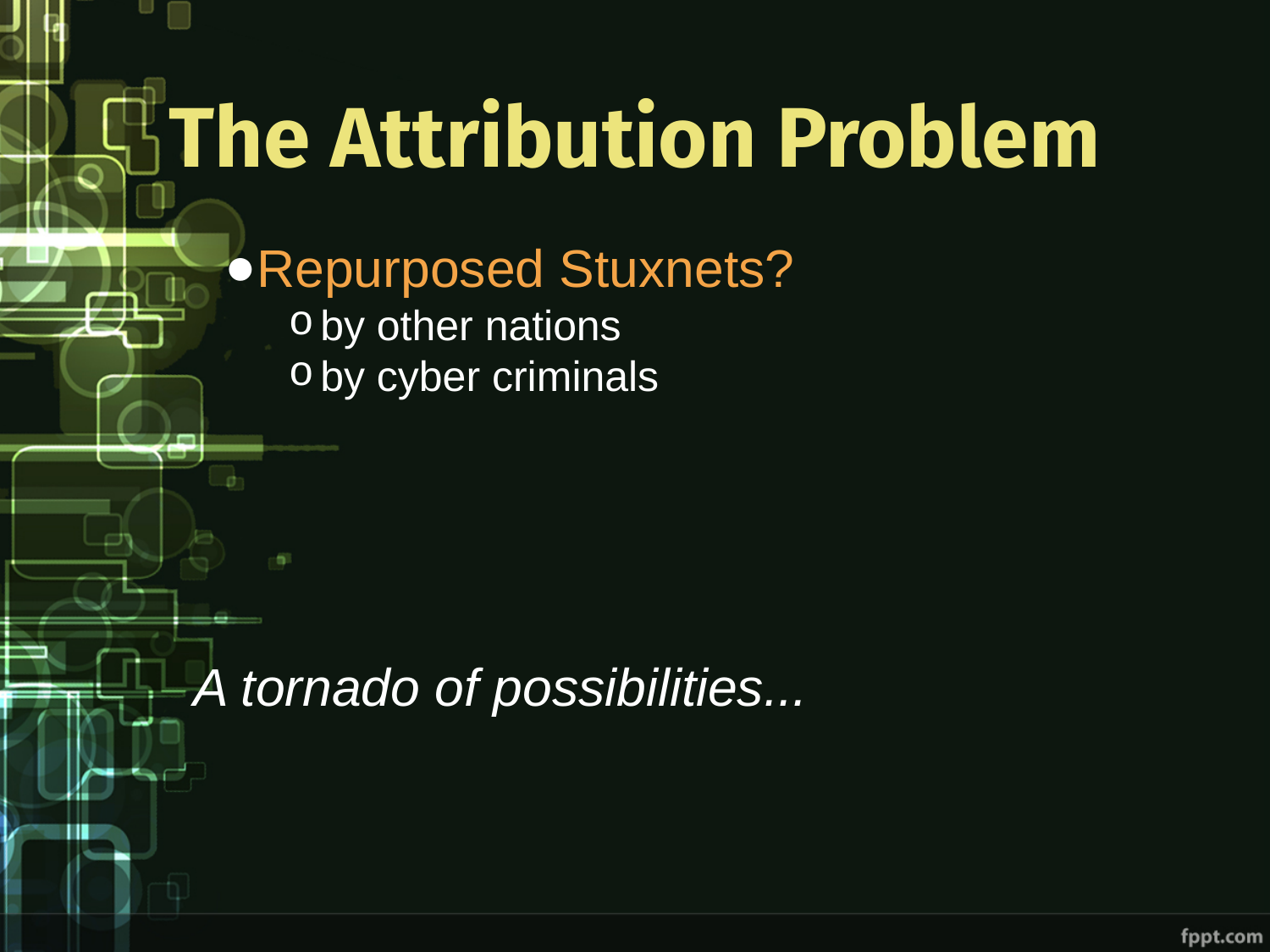

# The Attribution Problem
Repurposed Stuxnets?
by other nations
by cyber criminals

A tornado of possibilities...